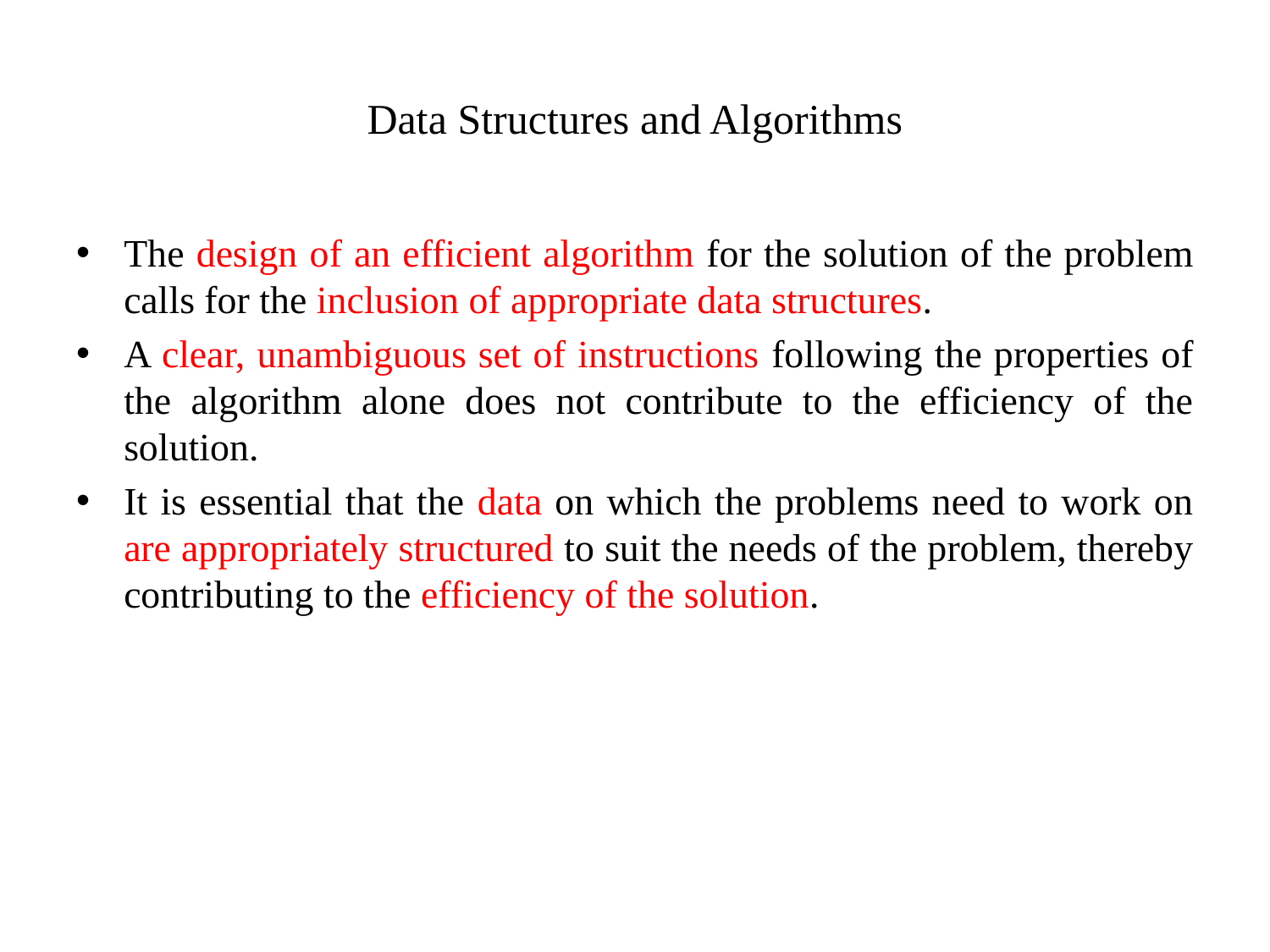

# Data Structures and Algorithms
The design of an efficient algorithm for the solution of the problem calls for the inclusion of appropriate data structures.
A clear, unambiguous set of instructions following the properties of the algorithm alone does not contribute to the efficiency of the solution.
It is essential that the data on which the problems need to work on are appropriately structured to suit the needs of the problem, thereby contributing to the efficiency of the solution.